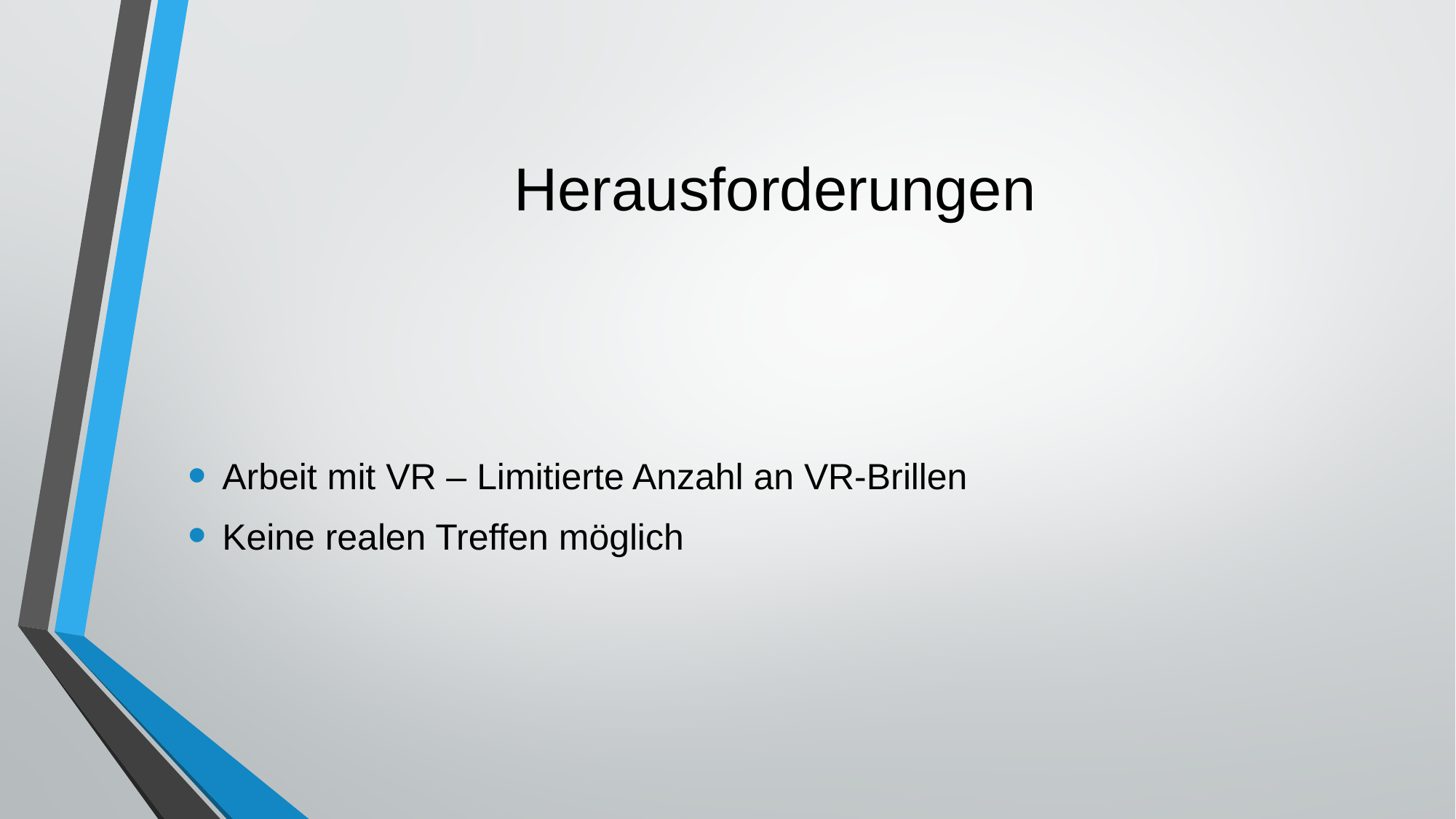

# Herausforderungen
Arbeit mit VR – Limitierte Anzahl an VR-Brillen
Keine realen Treffen möglich